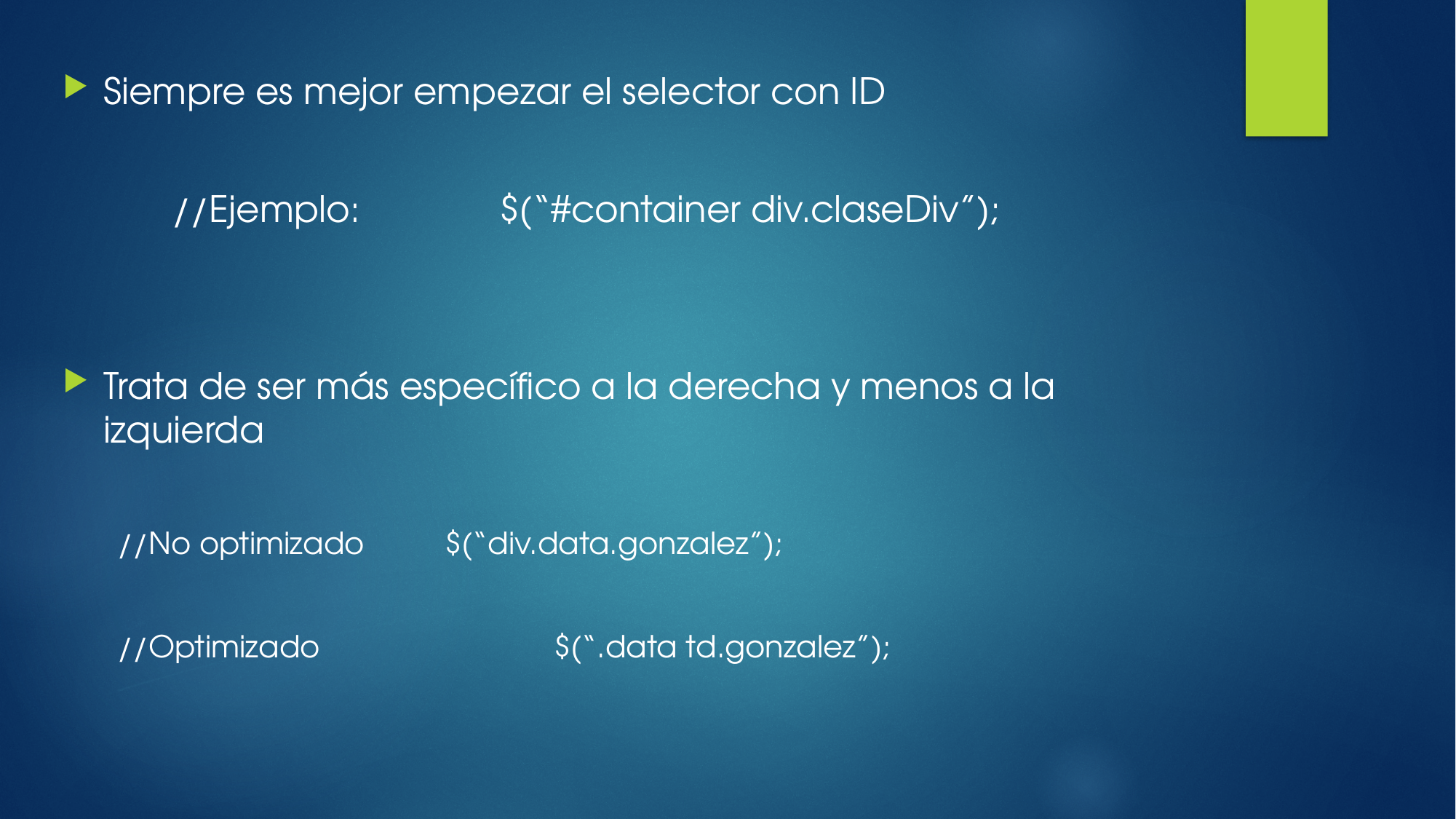

Siempre es mejor empezar el selector con ID

	//Ejemplo: 		$(“#container div.claseDiv”);

Trata de ser más específico a la derecha y menos a la izquierda

//No optimizado 	$(“div.data.gonzalez”);

//Optimizado  		$(“.data td.gonzalez”);